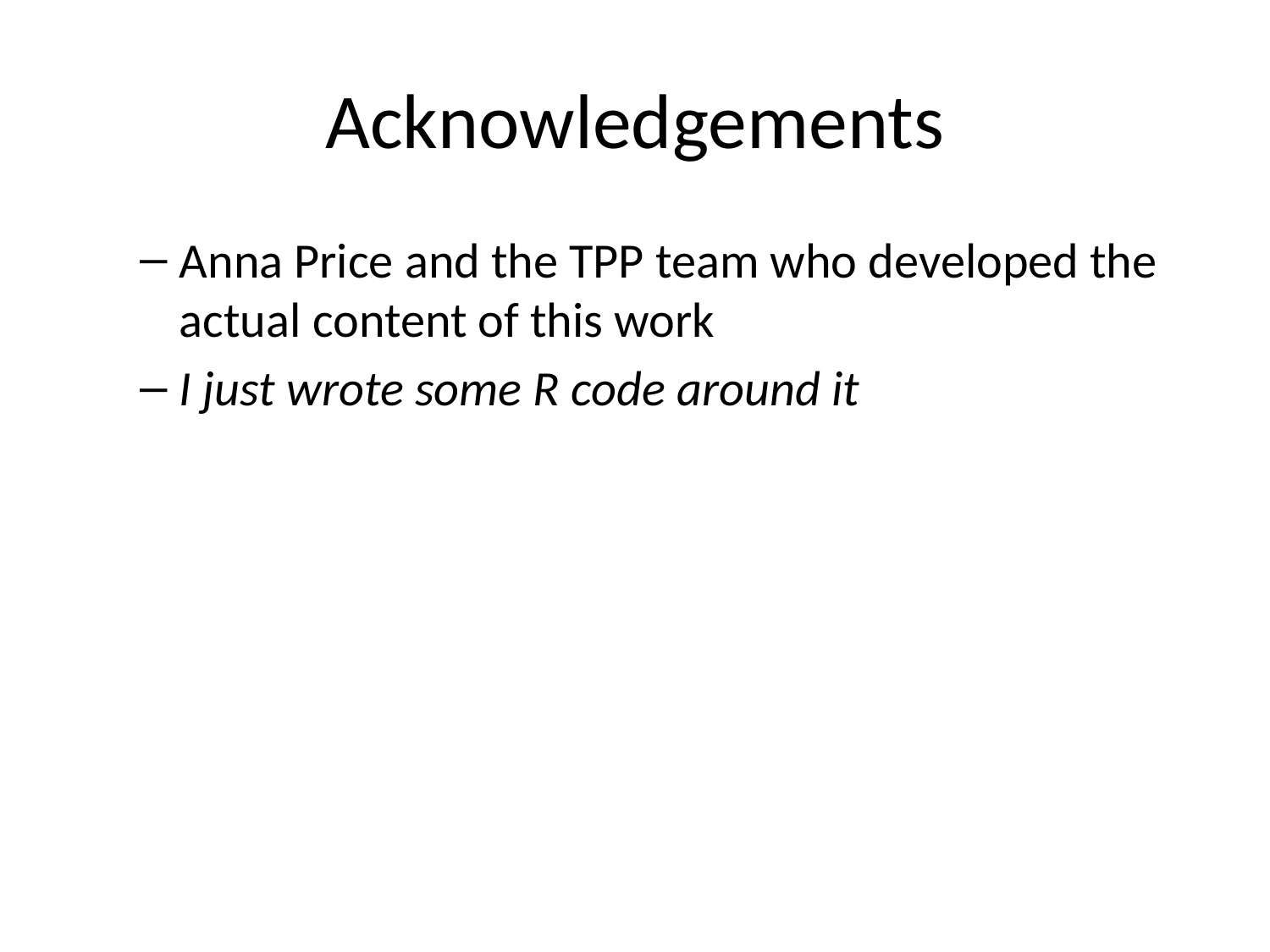

# Acknowledgements
Anna Price and the TPP team who developed the actual content of this work
I just wrote some R code around it